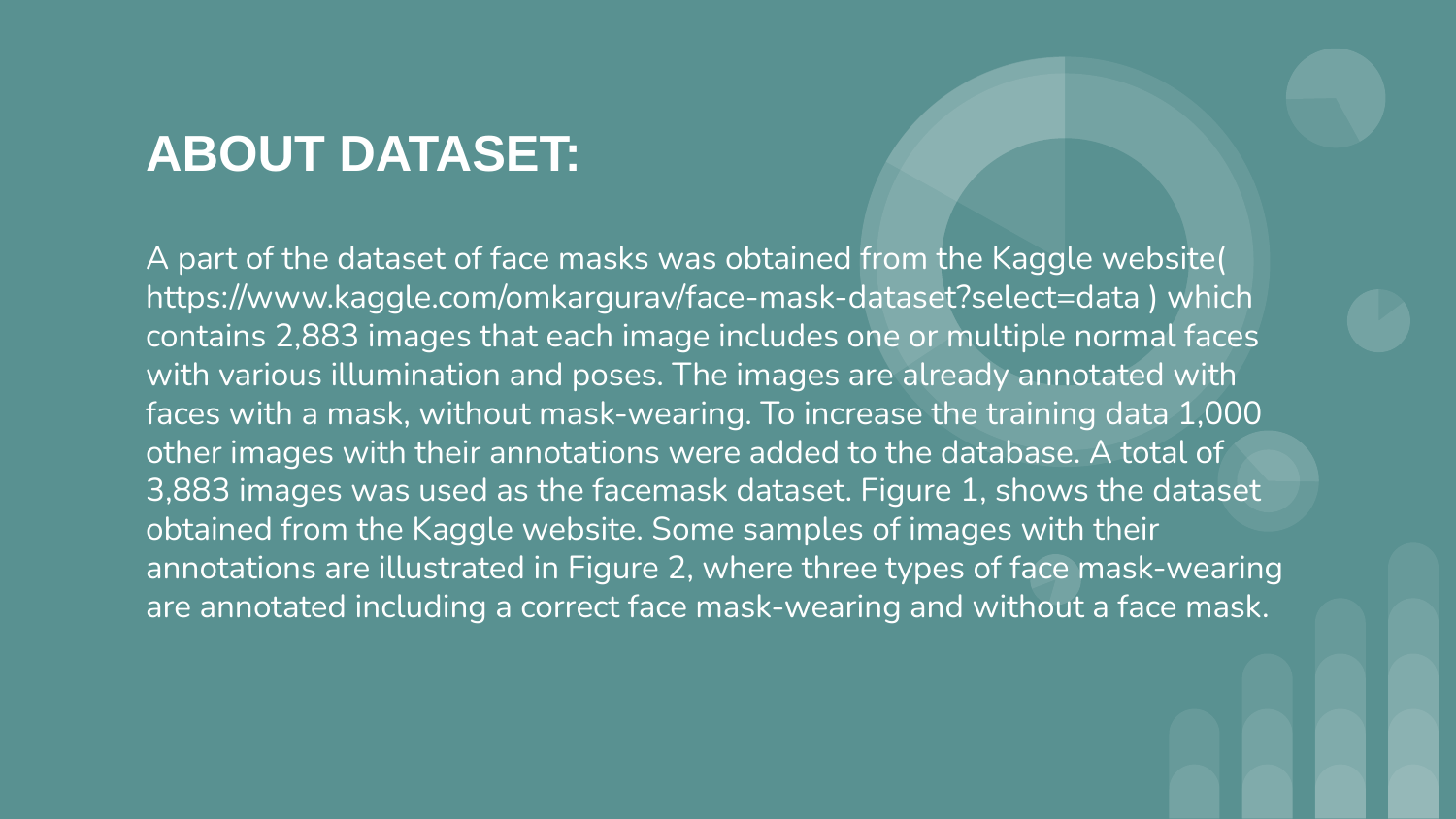

# ABOUT DATASET:
A part of the dataset of face masks was obtained from the Kaggle website(
https://www.kaggle.com/omkargurav/face-mask-dataset?select=data ) which contains 2,883 images that each image includes one or multiple normal faces with various illumination and poses. The images are already annotated with faces with a mask, without mask-wearing. To increase the training data 1,000 other images with their annotations were added to the database. A total of 3,883 images was used as the facemask dataset. Figure 1, shows the dataset obtained from the Kaggle website. Some samples of images with their annotations are illustrated in Figure 2, where three types of face mask-wearing are annotated including a correct face mask-wearing and without a face mask.